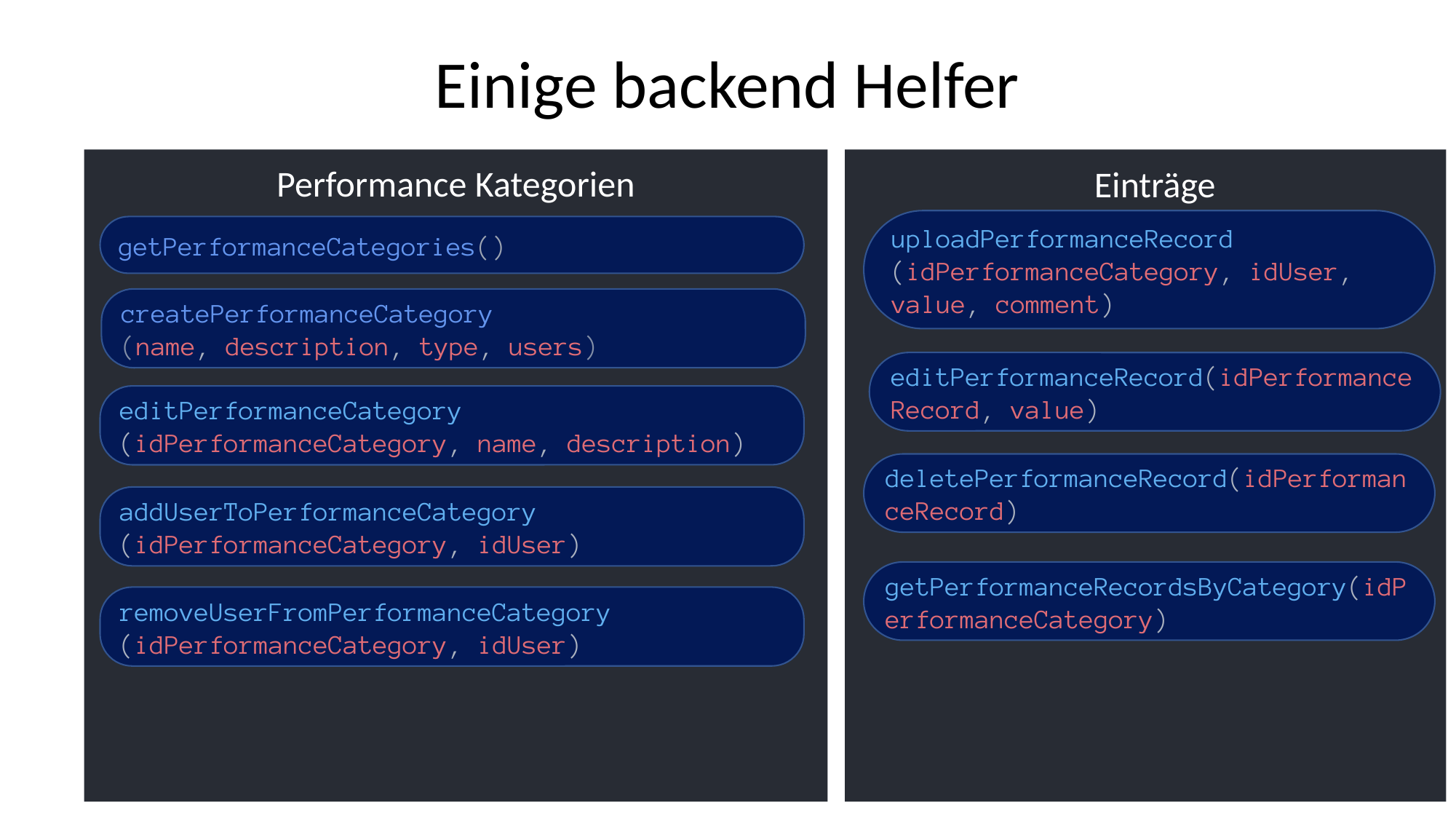

# Einige backend Helfer

Performance Kategorien
Einträge
uploadPerformanceRecord
(idPerformanceCategory, idUser, value, comment)
getPerformanceCategories()
createPerformanceCategory
(name, description, type, users)
editPerformanceRecord(idPerformanceRecord, value)
editPerformanceCategory
(idPerformanceCategory, name, description)
deletePerformanceRecord(idPerformanceRecord)
addUserToPerformanceCategory
(idPerformanceCategory, idUser)
getPerformanceRecordsByCategory(idPerformanceCategory)
removeUserFromPerformanceCategory
(idPerformanceCategory, idUser)